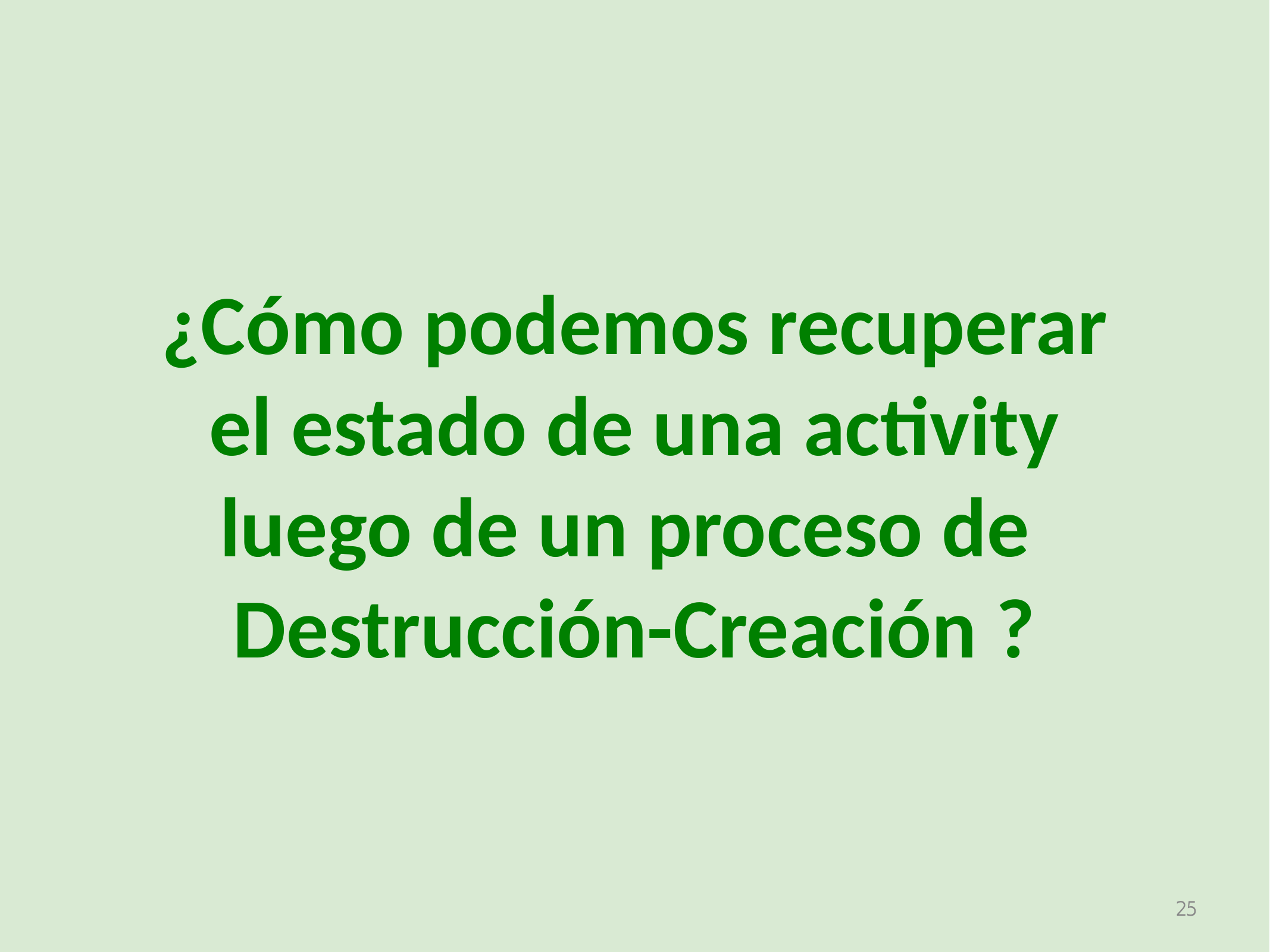

¿Cómo podemos recuperar el estado de una activity luego de un proceso de  Destrucción-Creación ?

25